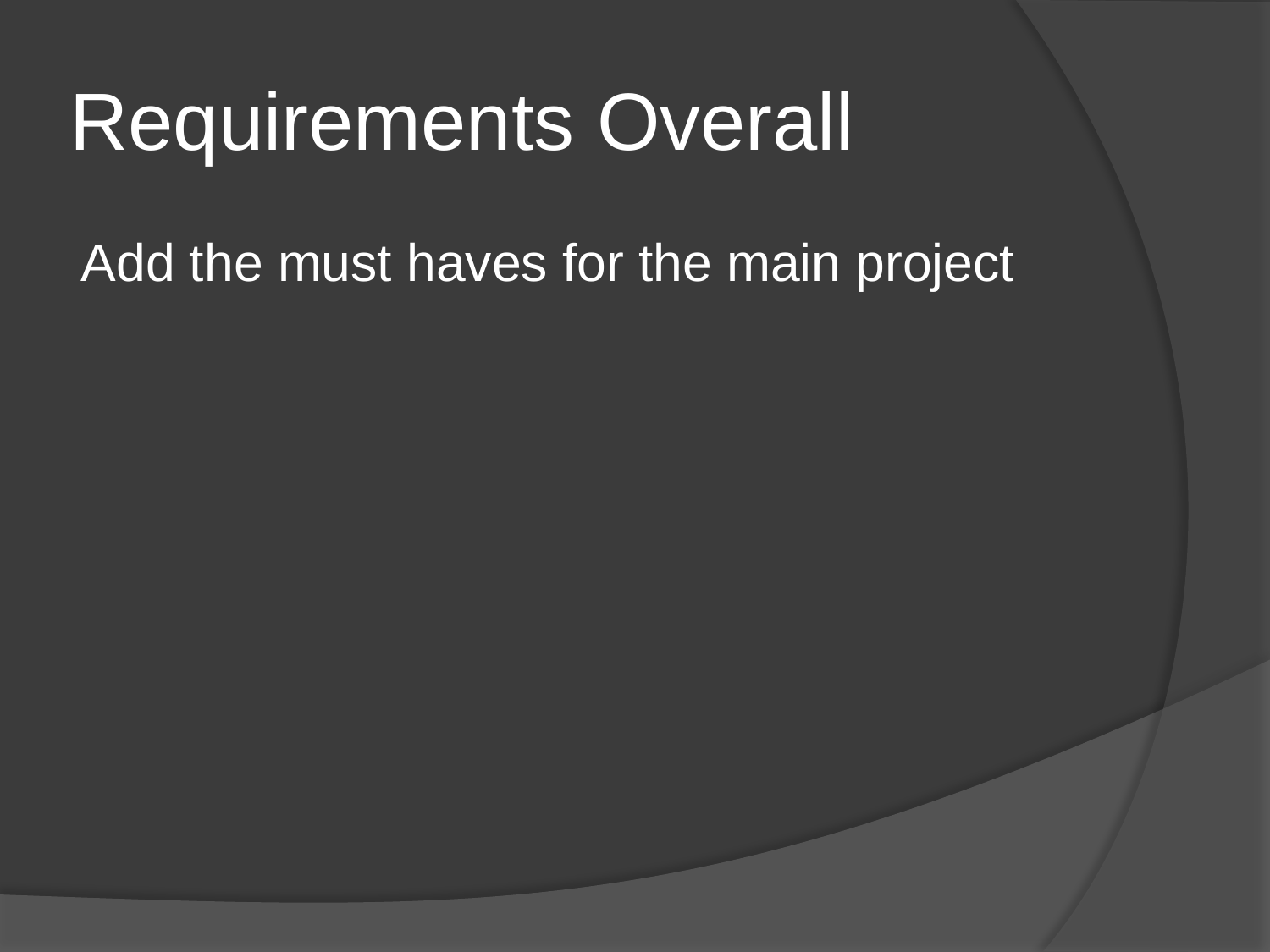

# Requirements Overall
Add the must haves for the main project